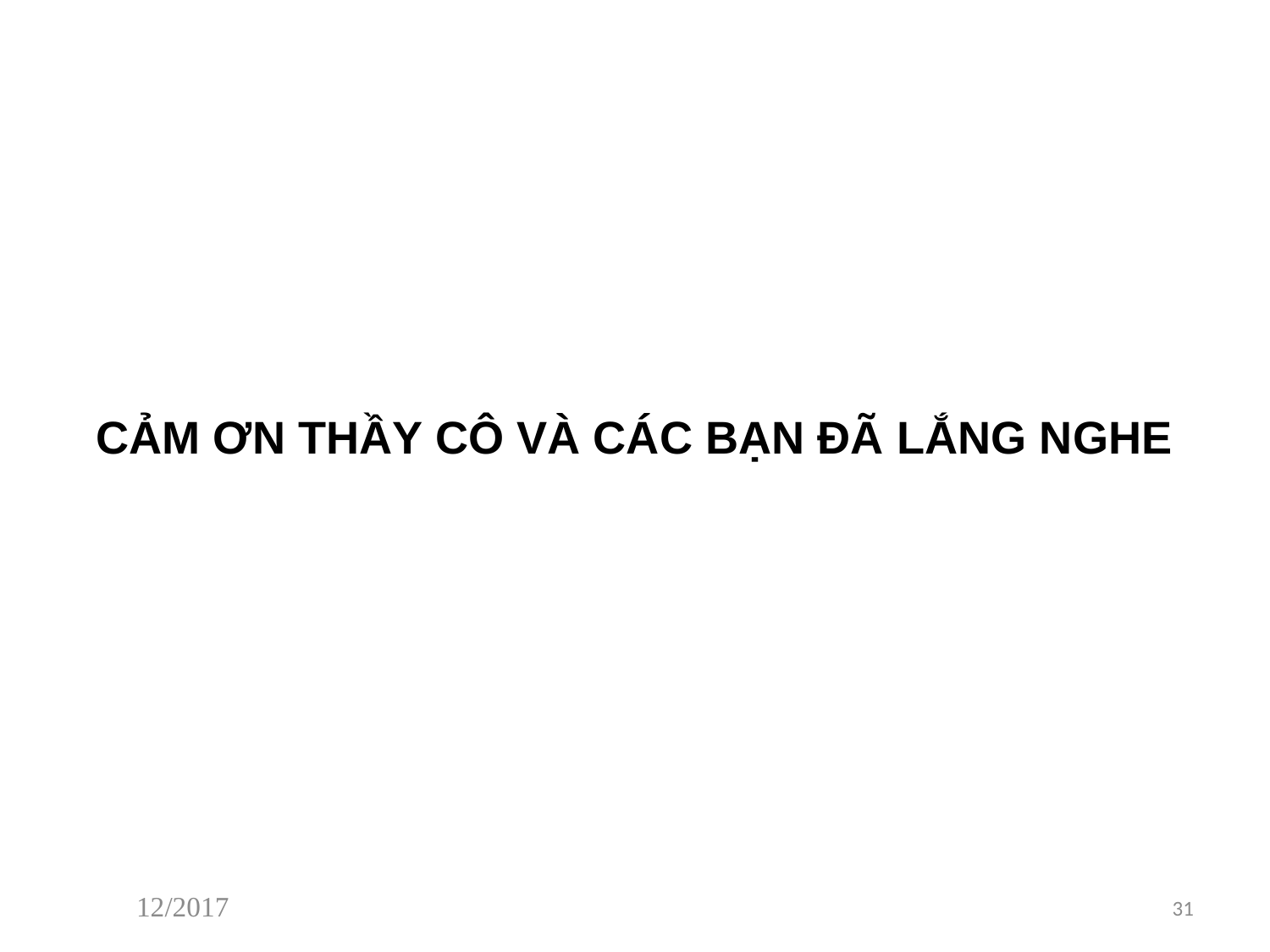

Cảm ơn Thầy Cô đã chú ý lắng nghe nhóm em trình bày.
CẢM ƠN THẦY CÔ VÀ CÁC BẠN ĐÃ LẮNG NGHE
12/2017

31